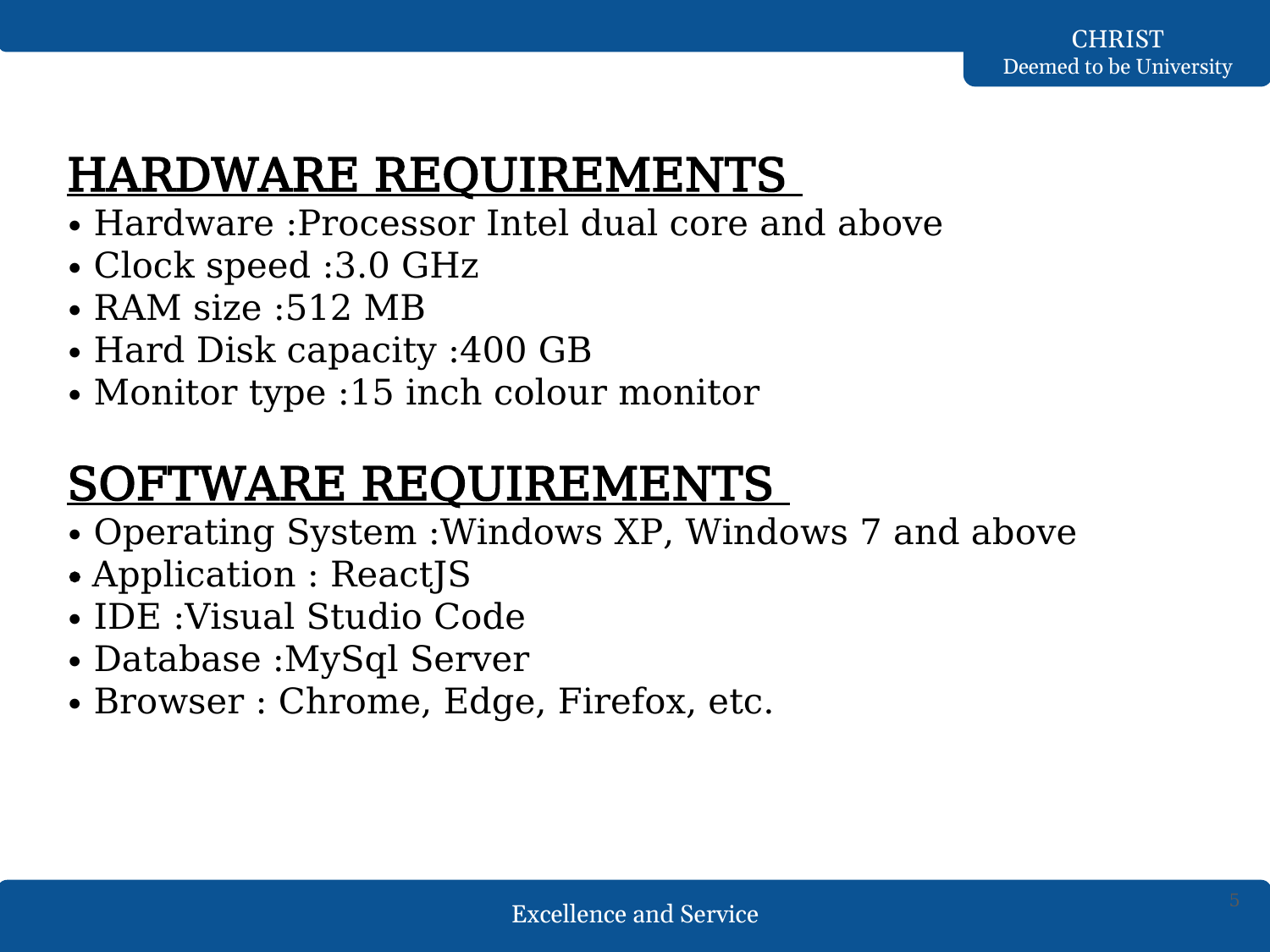

HARDWARE REQUIREMENTS
• Hardware :Processor Intel dual core and above
• Clock speed :3.0 GHz
• RAM size :512 MB
• Hard Disk capacity :400 GB
• Monitor type :15 inch colour monitor

SOFTWARE REQUIREMENTS
• Operating System :Windows XP, Windows 7 and above
• Application : ReactJS
• IDE :Visual Studio Code
• Database :MySql Server
• Browser : Chrome, Edge, Firefox, etc.
5